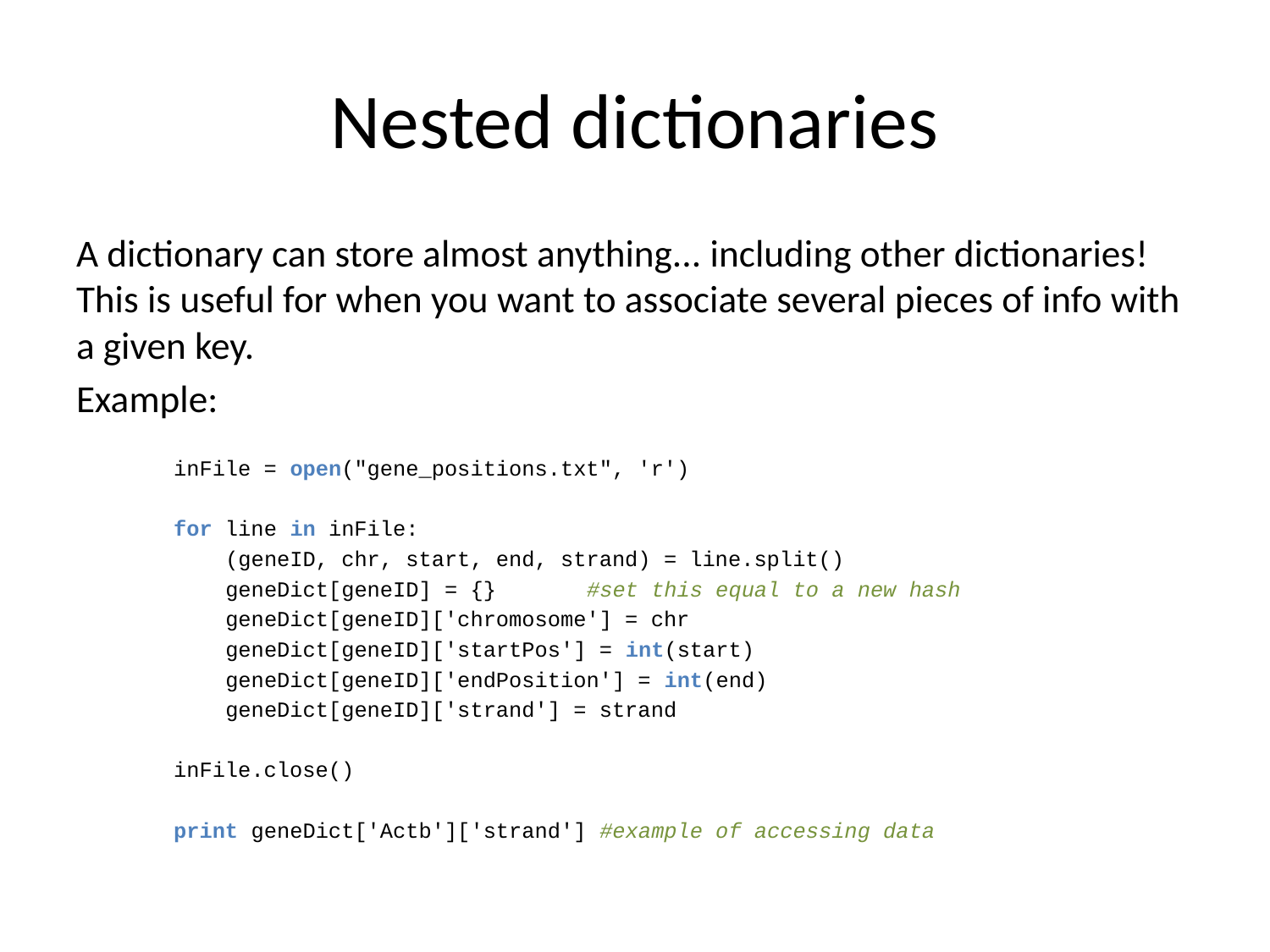

# Nested dictionaries
A dictionary can store almost anything... including other dictionaries! This is useful for when you want to associate several pieces of info with a given key.
Example:

inFile = open("gene_positions.txt", 'r')

for line in inFile:
    (geneID, chr, start, end, strand) = line.split()
    geneDict[geneID] = {}       #set this equal to a new hash
    geneDict[geneID]['chromosome'] = chr
    geneDict[geneID]['startPos'] = int(start)
    geneDict[geneID]['endPosition'] = int(end)
    geneDict[geneID]['strand'] = strand

inFile.close()

print geneDict['Actb']['strand'] #example of accessing data